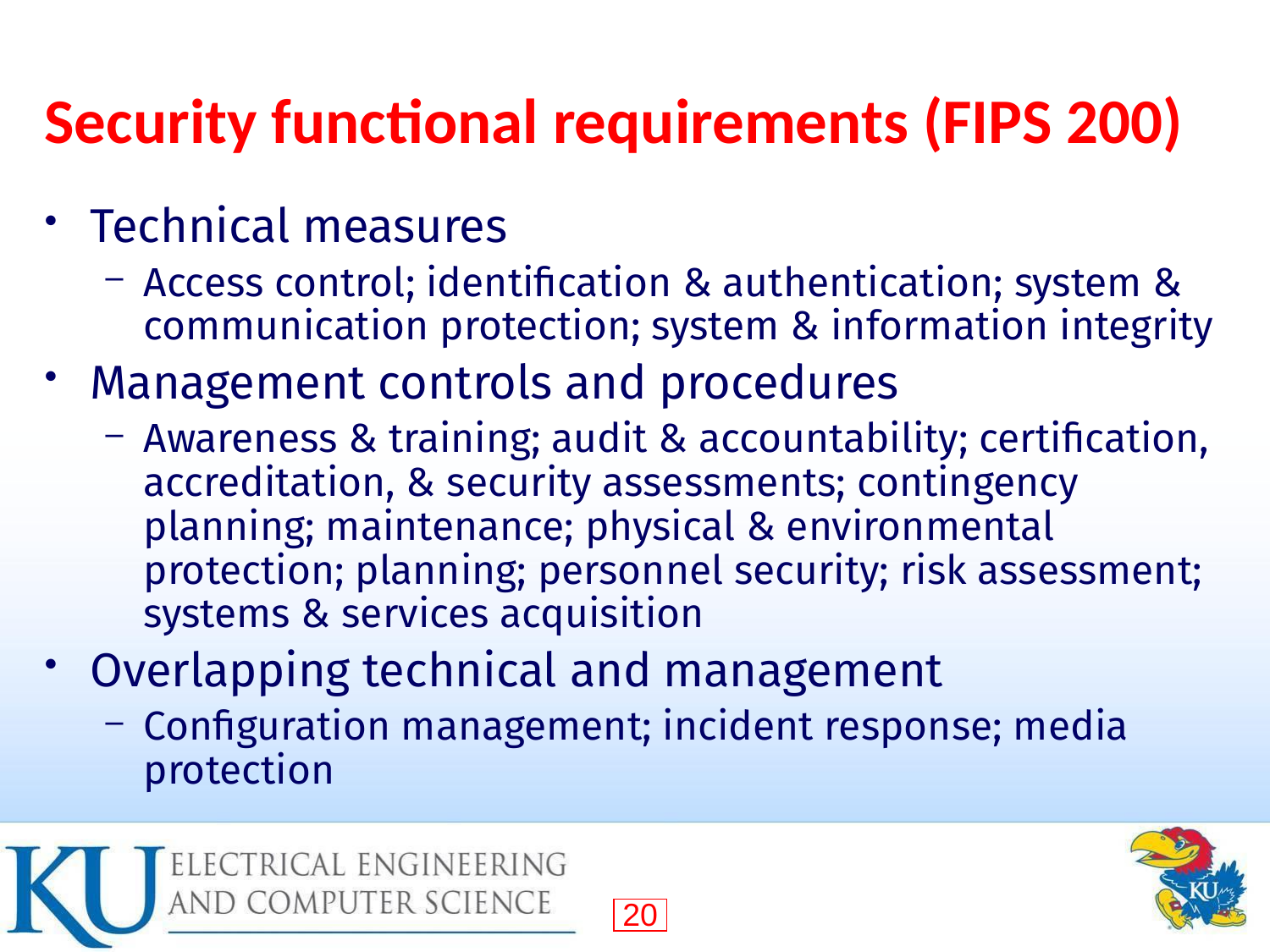

# Security functional requirements (FIPS 200)
Technical measures
Access control; identification & authentication; system & communication protection; system & information integrity
Management controls and procedures
Awareness & training; audit & accountability; certification, accreditation, & security assessments; contingency planning; maintenance; physical & environmental protection; planning; personnel security; risk assessment; systems & services acquisition
Overlapping technical and management
Configuration management; incident response; media protection